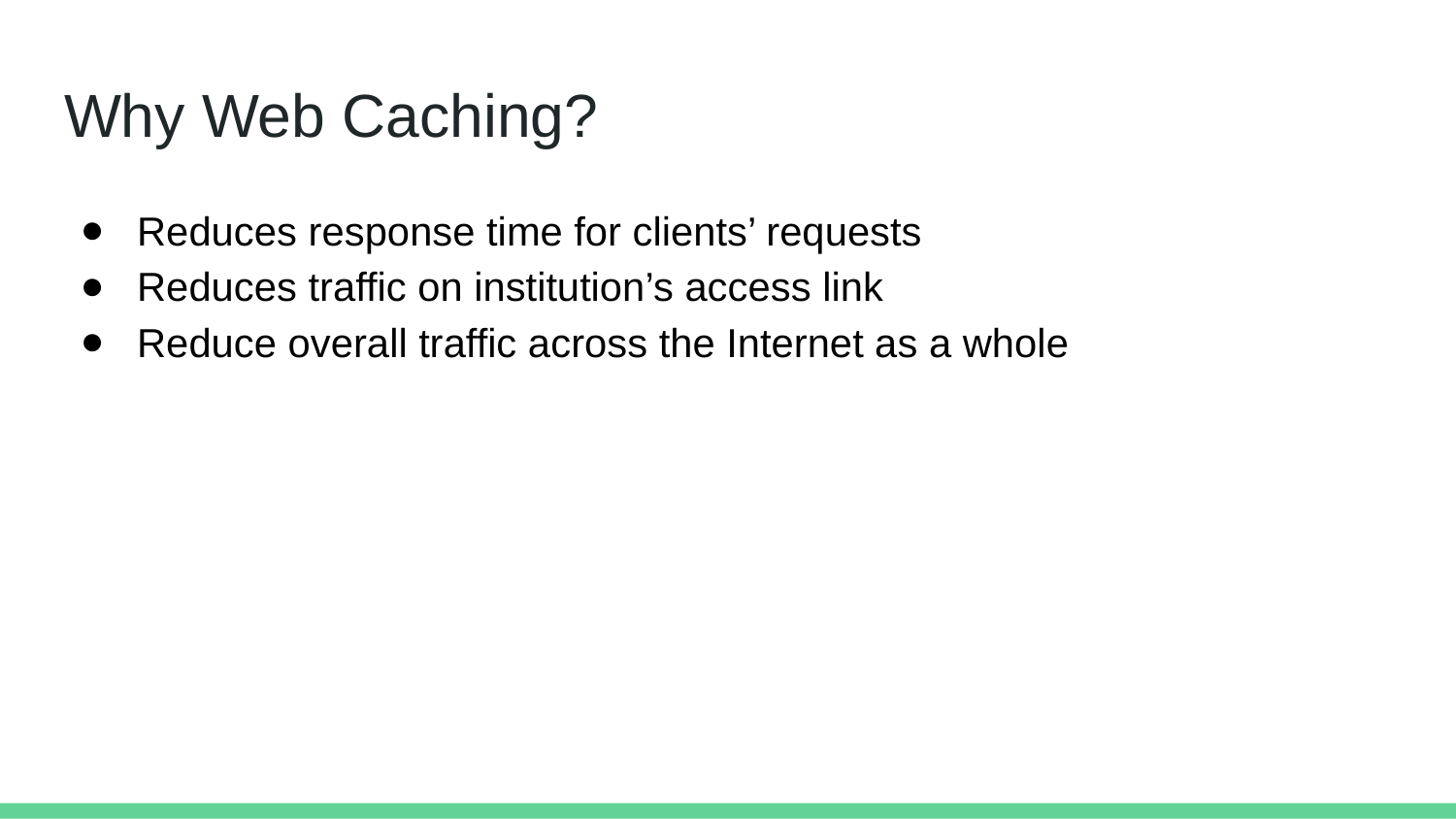

# Why Web Caching?
Reduces response time for clients’ requests
Reduces traffic on institution’s access link
Reduce overall traffic across the Internet as a whole